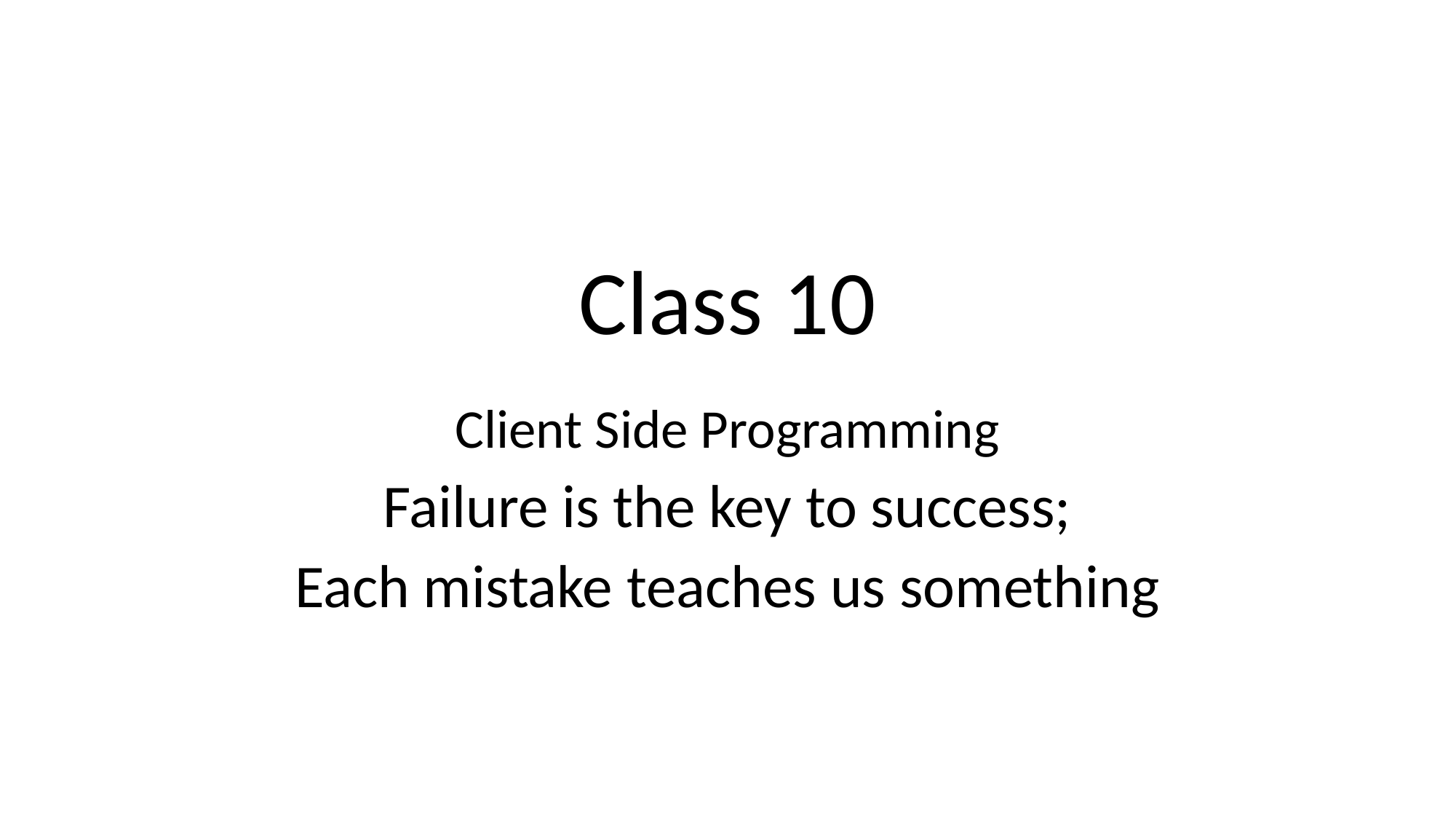

# Class 10
Client Side Programming
Failure is the key to success;
Each mistake teaches us something